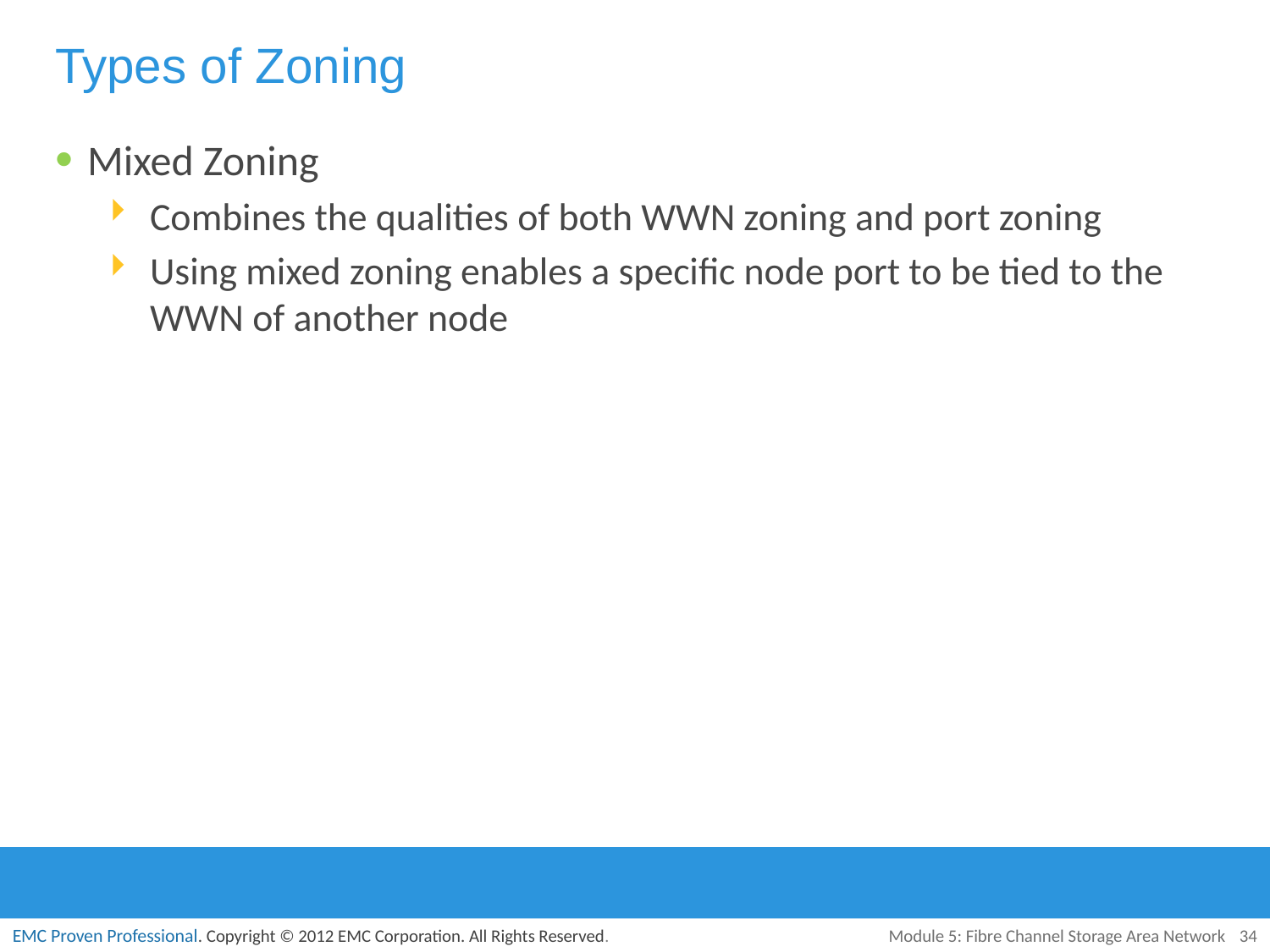

# Types of Zoning
Mixed Zoning
Combines the qualities of both WWN zoning and port zoning
Using mixed zoning enables a specific node port to be tied to the WWN of another node
Module 5: Fibre Channel Storage Area Network
34